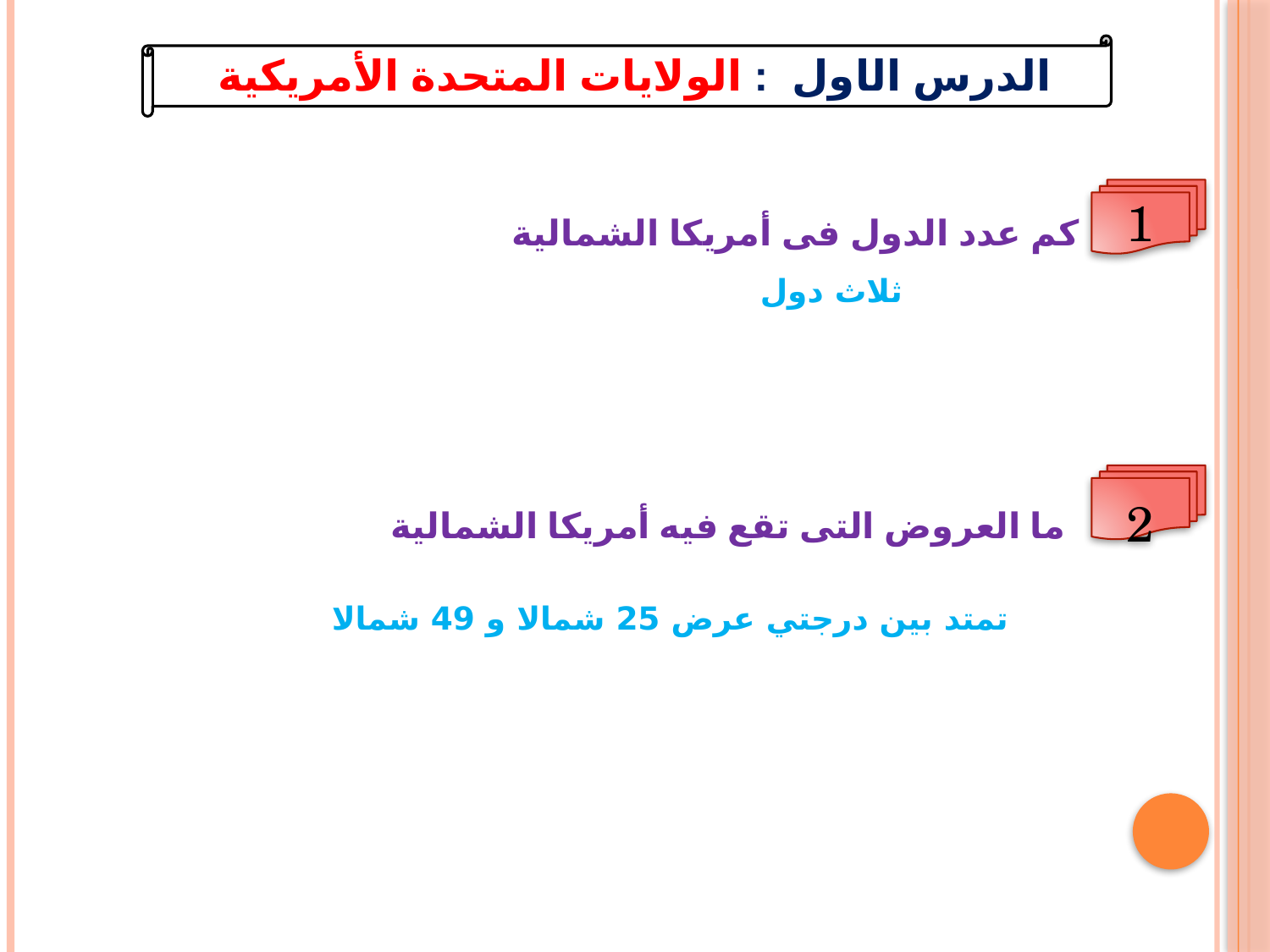

الدرس الاول  : الولايات المتحدة الأمريكية
كم عدد الدول فى أمريكا الشمالية
1
ثلاث دول
2
ما العروض التى تقع فيه أمريكا الشمالية
تمتد بين درجتي عرض 25 شمالا و 49 شمالا